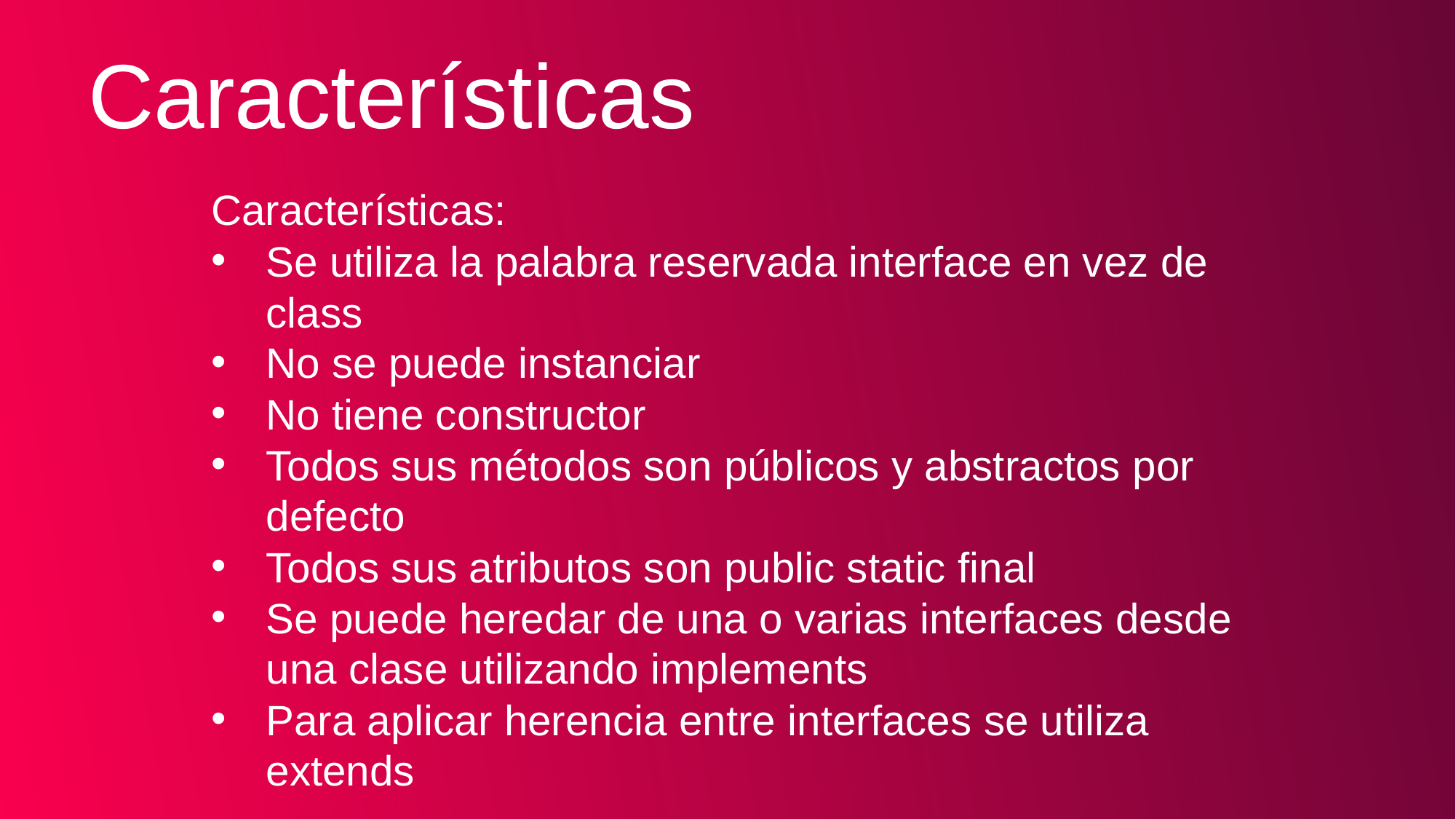

Características
Características:
Se utiliza la palabra reservada interface en vez de class
No se puede instanciar
No tiene constructor
Todos sus métodos son públicos y abstractos por defecto
Todos sus atributos son public static final
Se puede heredar de una o varias interfaces desde una clase utilizando implements
Para aplicar herencia entre interfaces se utiliza extends